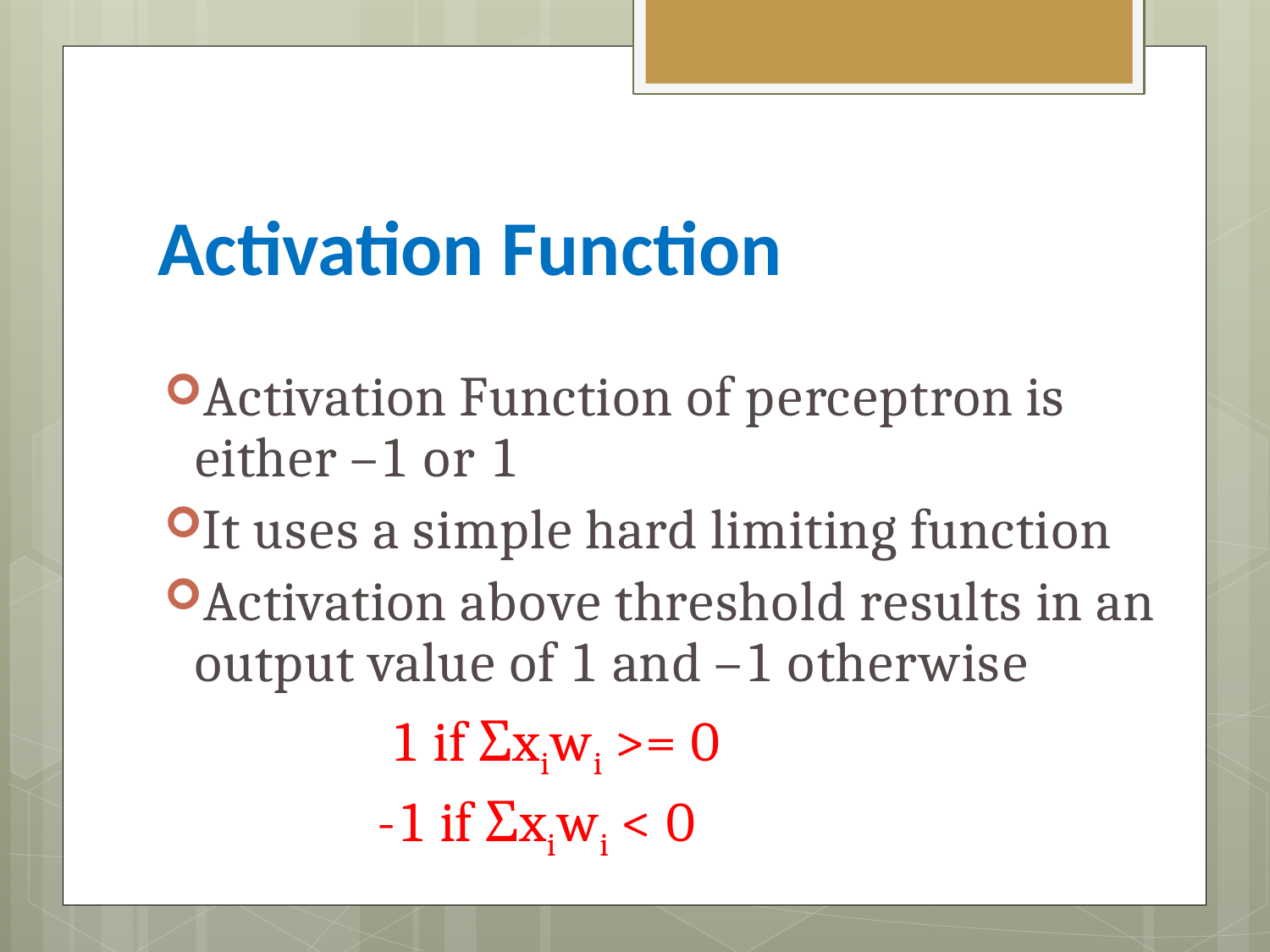

# Activation Function
Activation Function of perceptron is either –1 or 1
It uses a simple hard limiting function
Activation above threshold results in an output value of 1 and –1 otherwise
                  1 if Σxiwi >= 0
                 -1 if Σxiwi < 0